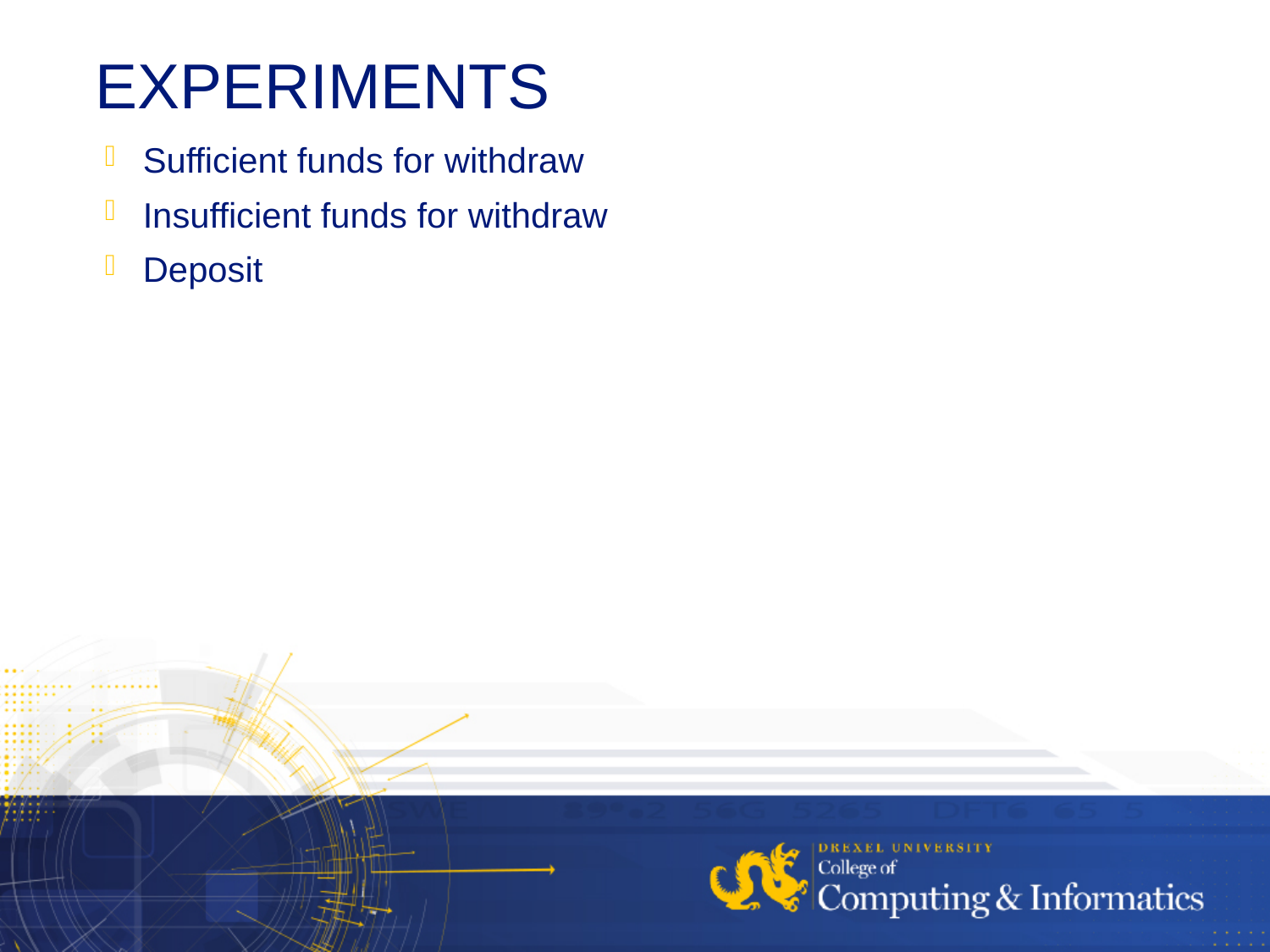

# Experiments
Sufficient funds for withdraw
Insufficient funds for withdraw
Deposit